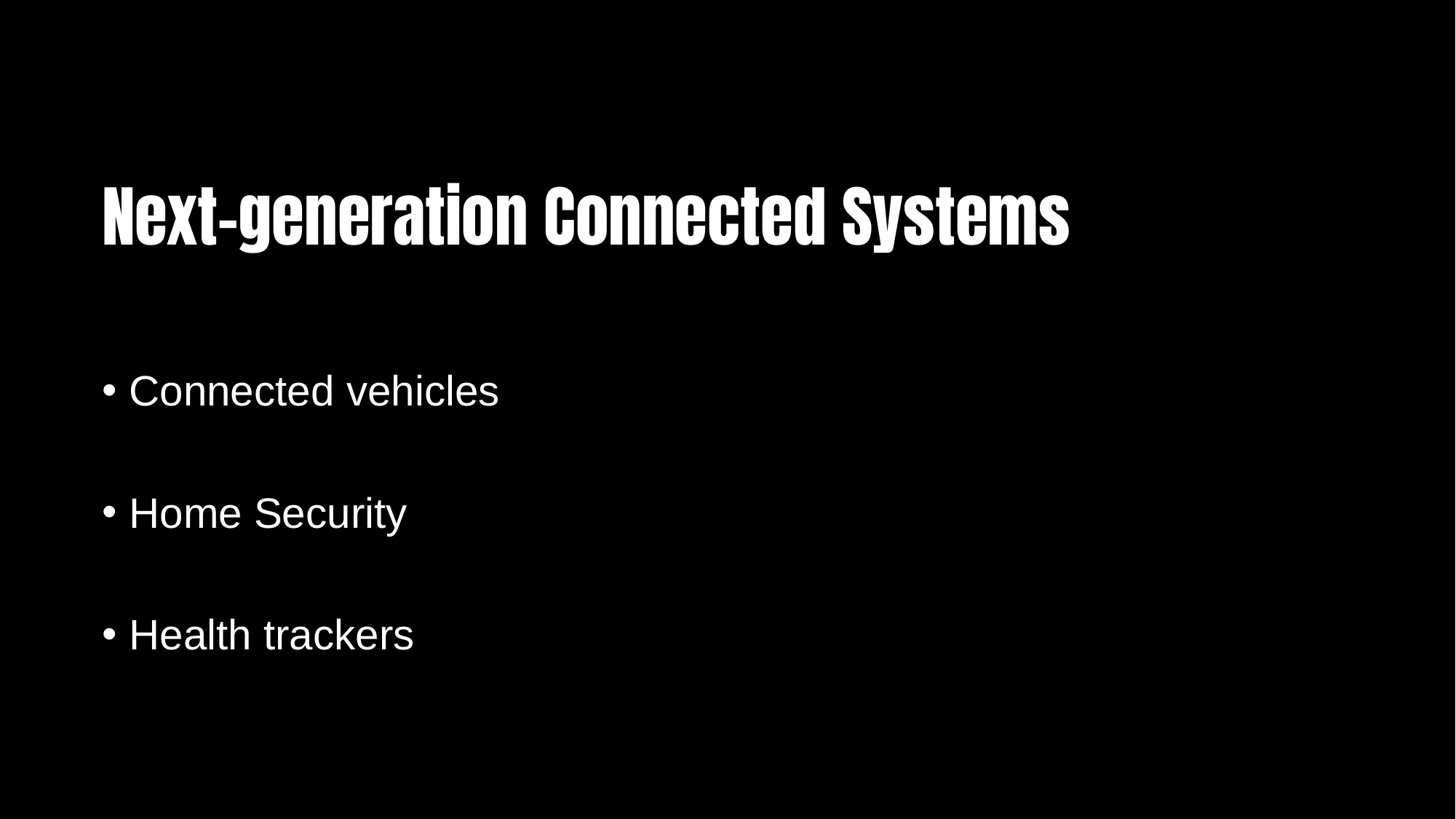

# Next-generation Connected Systems
Connected vehicles

Home Security

Health trackers